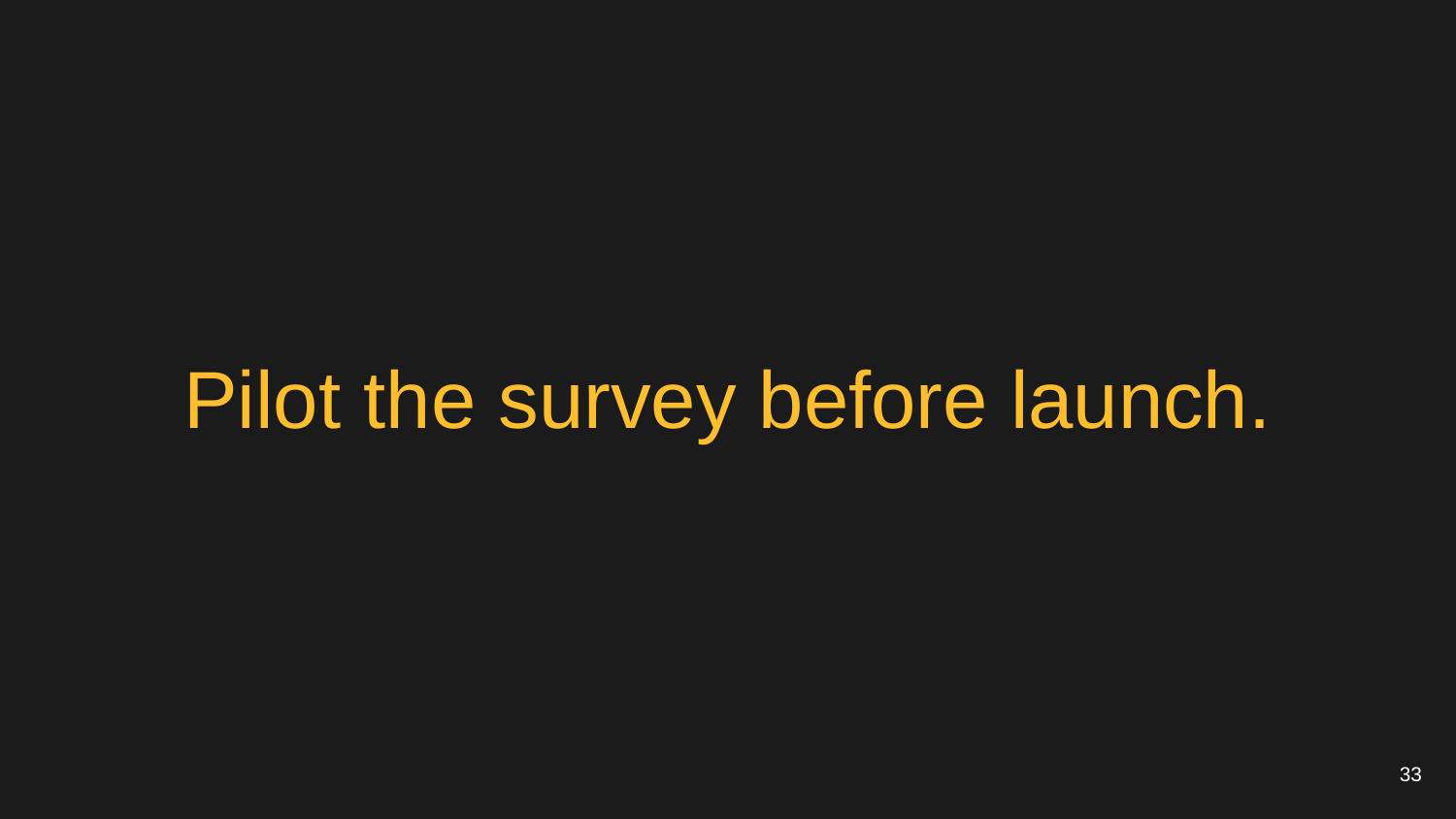

# Pilot the survey before launch.
33